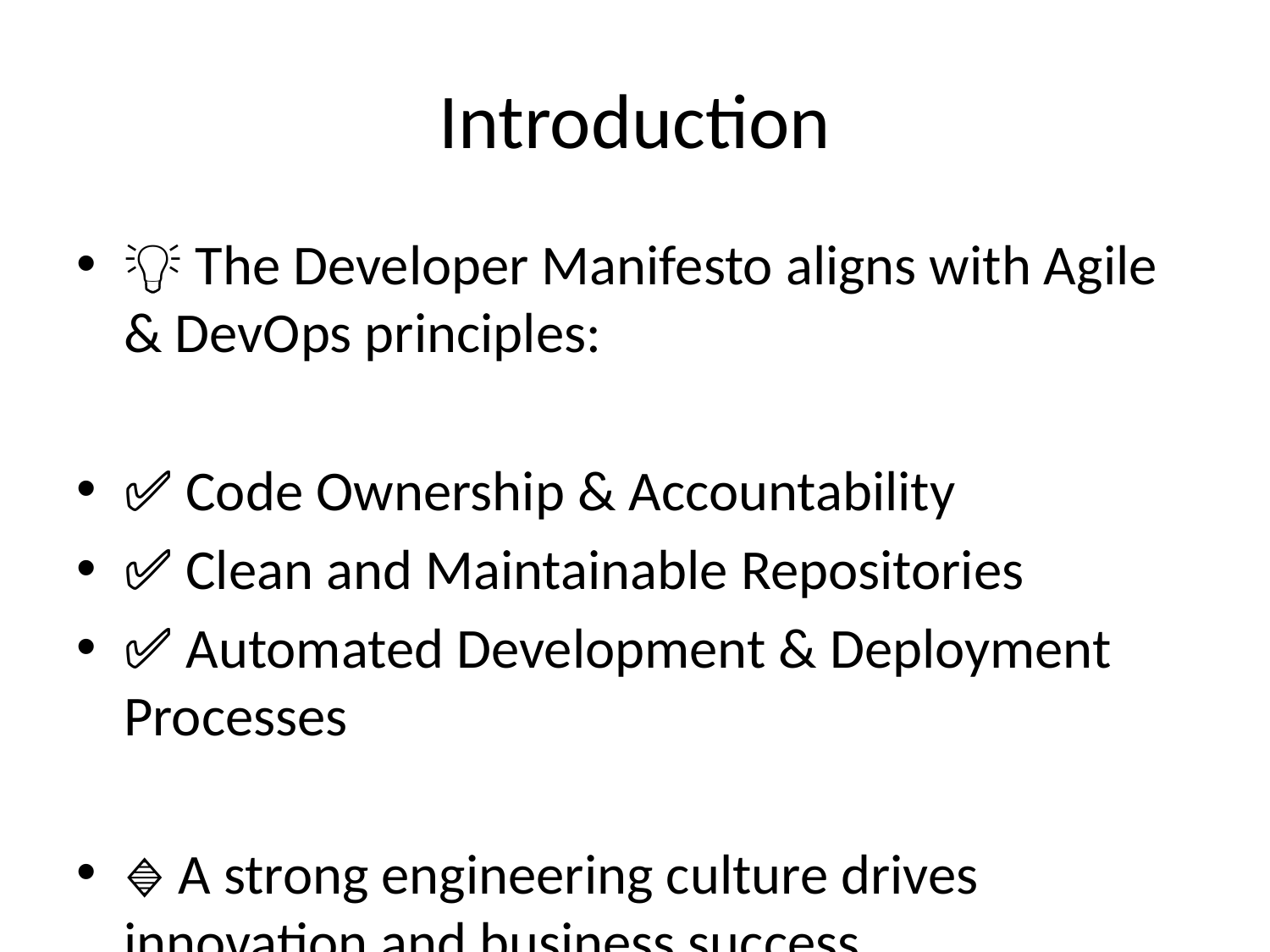

# Introduction
💡 The Developer Manifesto aligns with Agile & DevOps principles:

✅ Code Ownership & Accountability
✅ Clean and Maintainable Repositories
✅ Automated Development & Deployment Processes

🔹 A strong engineering culture drives innovation and business success.